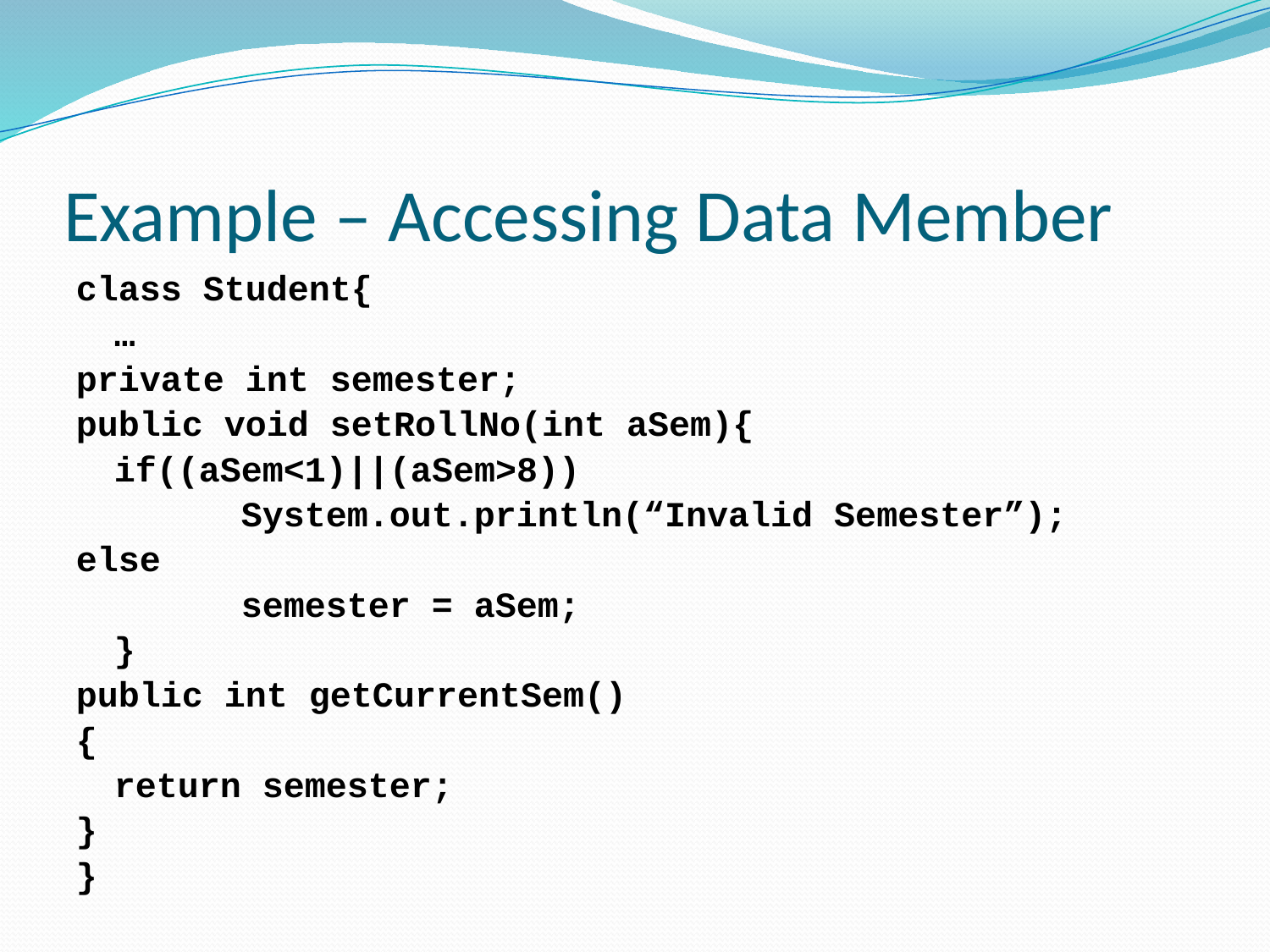

# Example – Accessing Data Member
class Student{
	…
private int semester;
public void setRollNo(int aSem){
	if((aSem<1)||(aSem>8))
		System.out.println(“Invalid Semester”);
else
		semester = aSem;
	}
public int getCurrentSem()
{
	return semester;
}
}